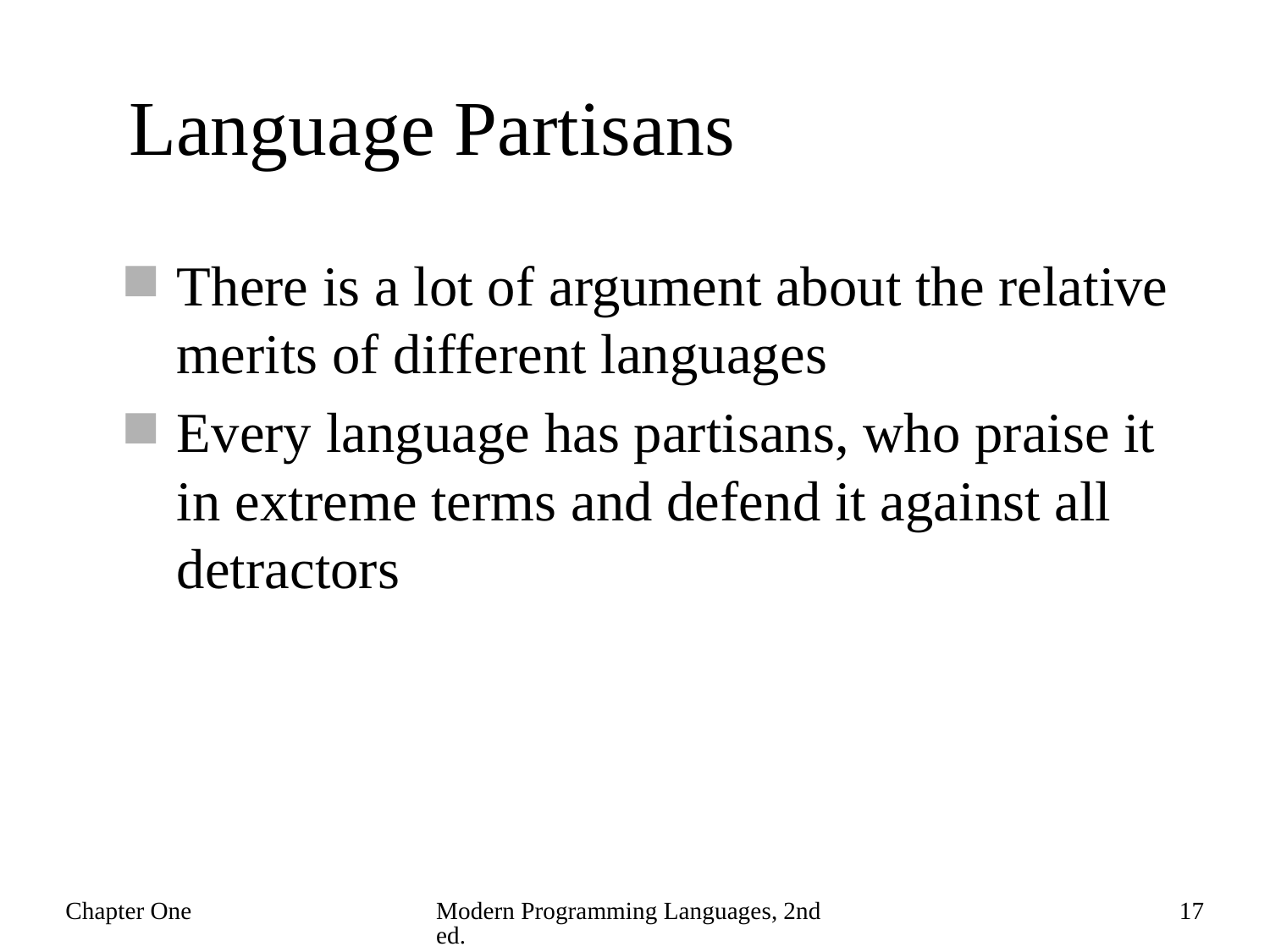

# Language Partisans
There is a lot of argument about the relative merits of different languages
Every language has partisans, who praise it in extreme terms and defend it against all detractors
Chapter One
Modern Programming Languages, 2nd ed.
17